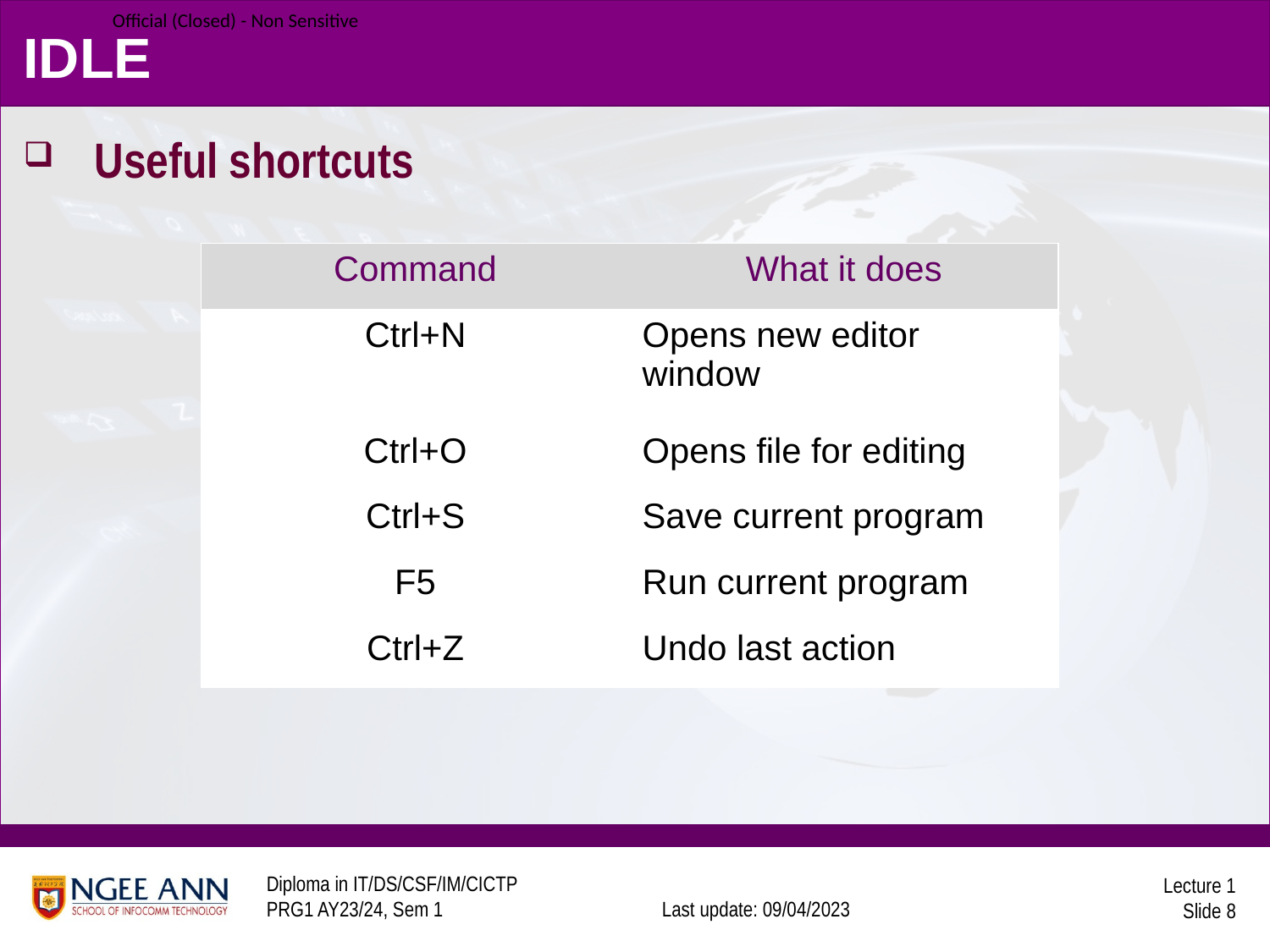

# IDLE
Useful shortcuts

| Command | What it does |
| --- | --- |
| Ctrl+N | Opens new editor window |
| Ctrl+O | Opens file for editing |
| Ctrl+S | Save current program |
| F5 | Run current program |
| Ctrl+Z | Undo last action |